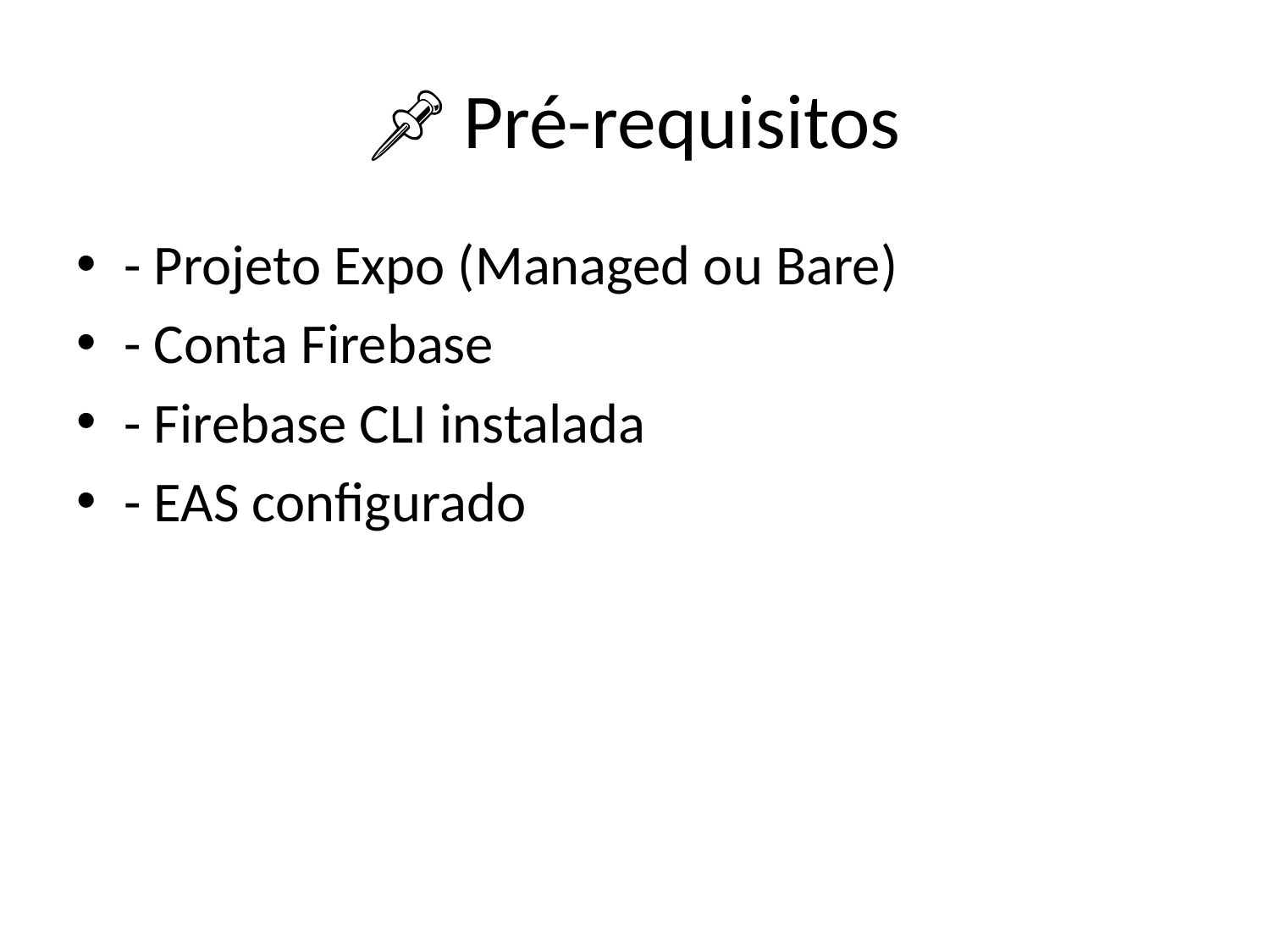

# 📌 Pré-requisitos
- Projeto Expo (Managed ou Bare)
- Conta Firebase
- Firebase CLI instalada
- EAS configurado